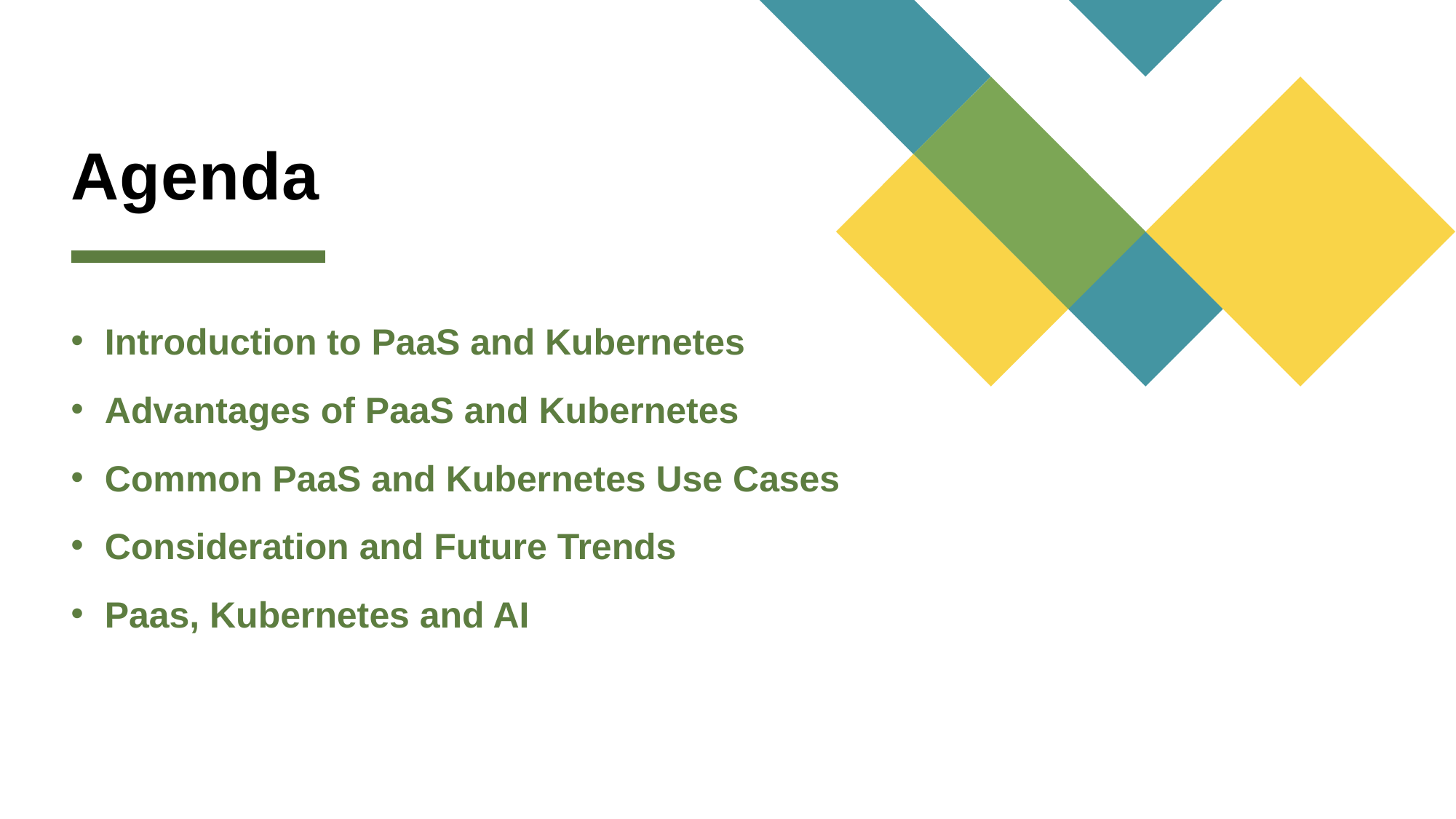

# Agenda
Introduction to PaaS and Kubernetes
Advantages of PaaS and Kubernetes
Common PaaS and Kubernetes Use Cases
Consideration and Future Trends
Paas, Kubernetes and AI